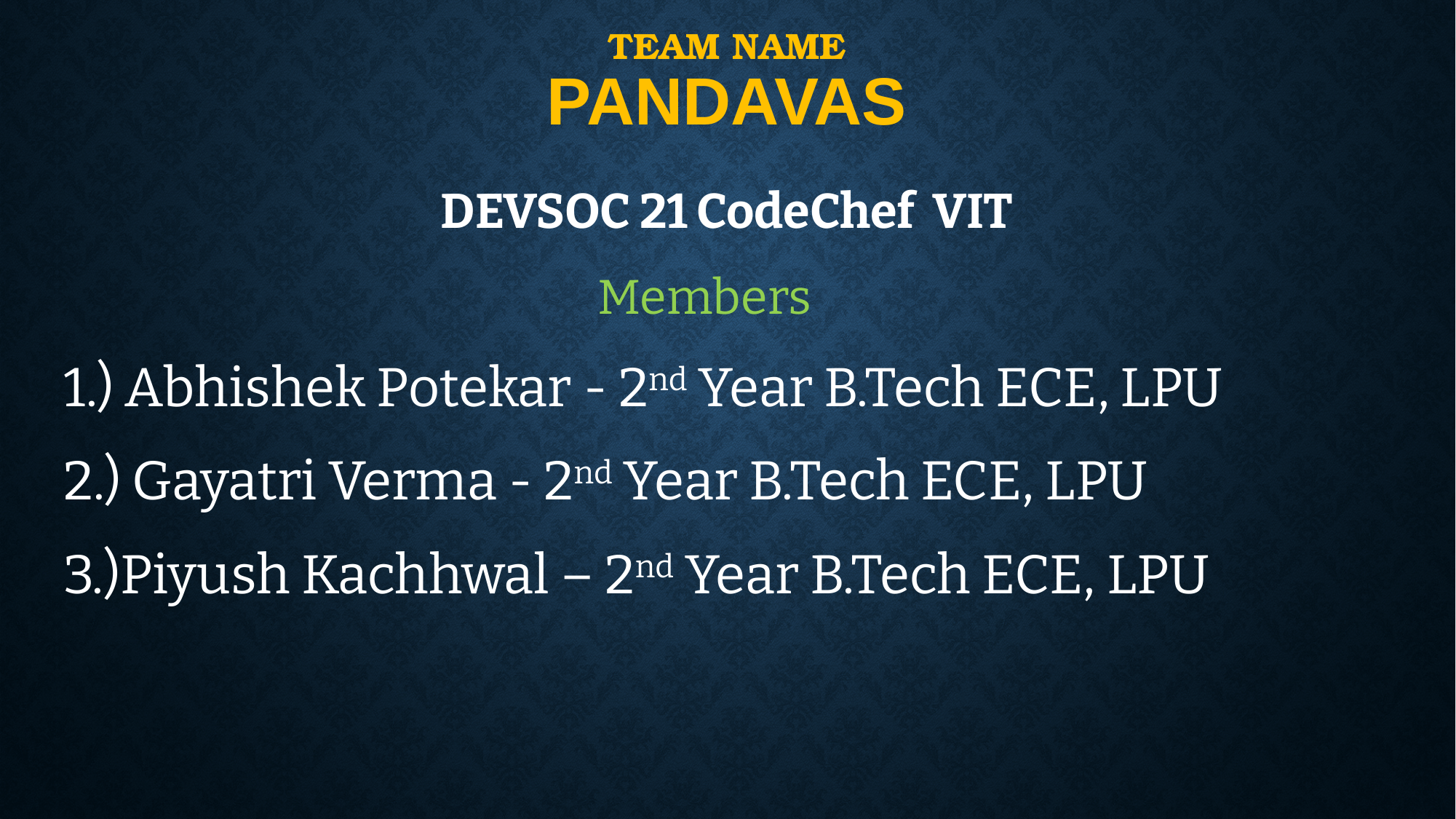

# TEAM NAME PANDAVAS
DEVSOC 21 CodeChef  VIT
Members
1.) Abhishek Potekar - 2nd Year B.Tech ECE, LPU
2.) Gayatri Verma - 2nd Year B.Tech ECE, LPU
3.)Piyush Kachhwal – 2nd Year B.Tech ECE, LPU